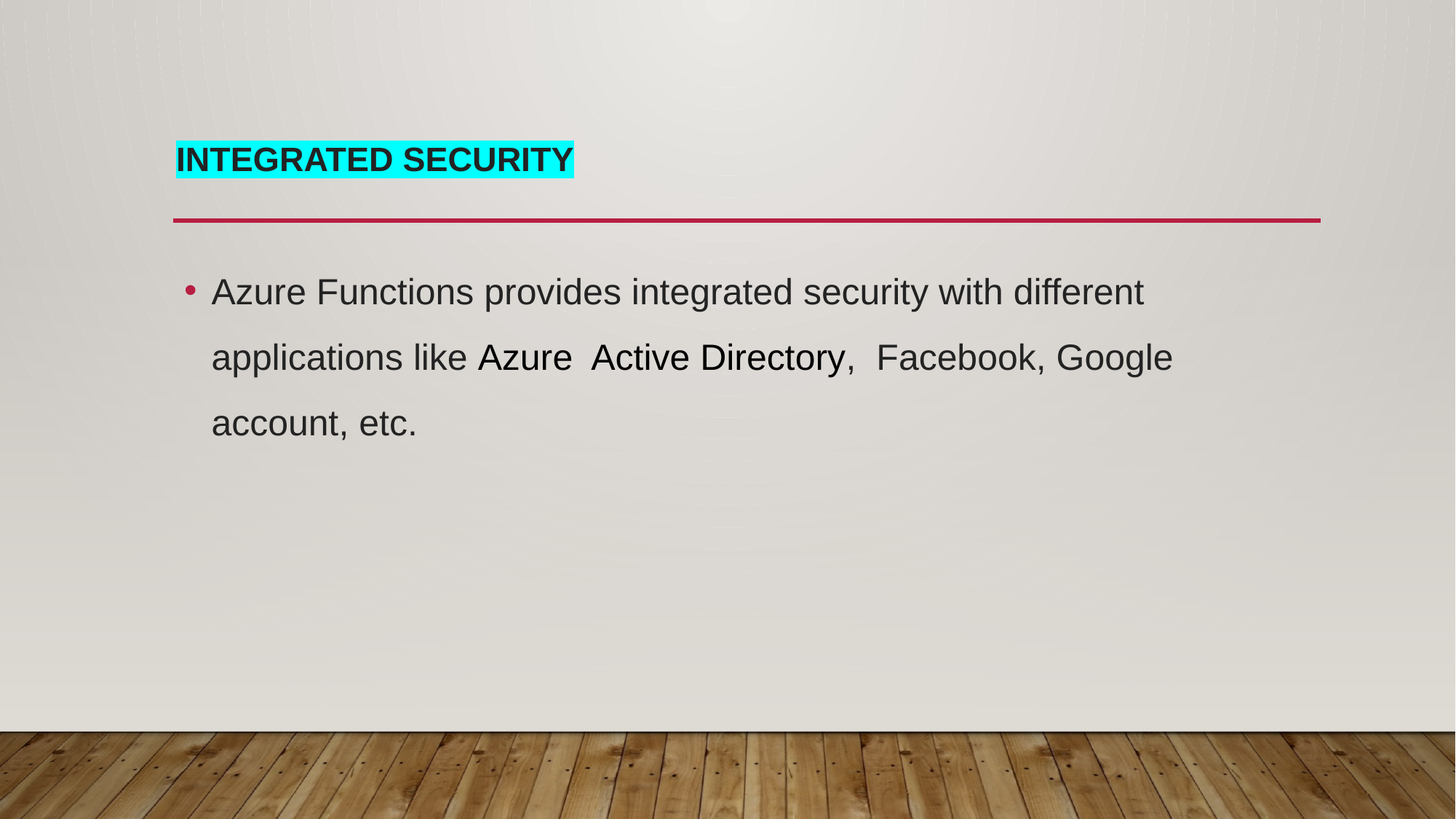

# Integrated security
Azure Functions provides integrated security with different applications like Azure  Active Directory,  Facebook, Google account, etc.